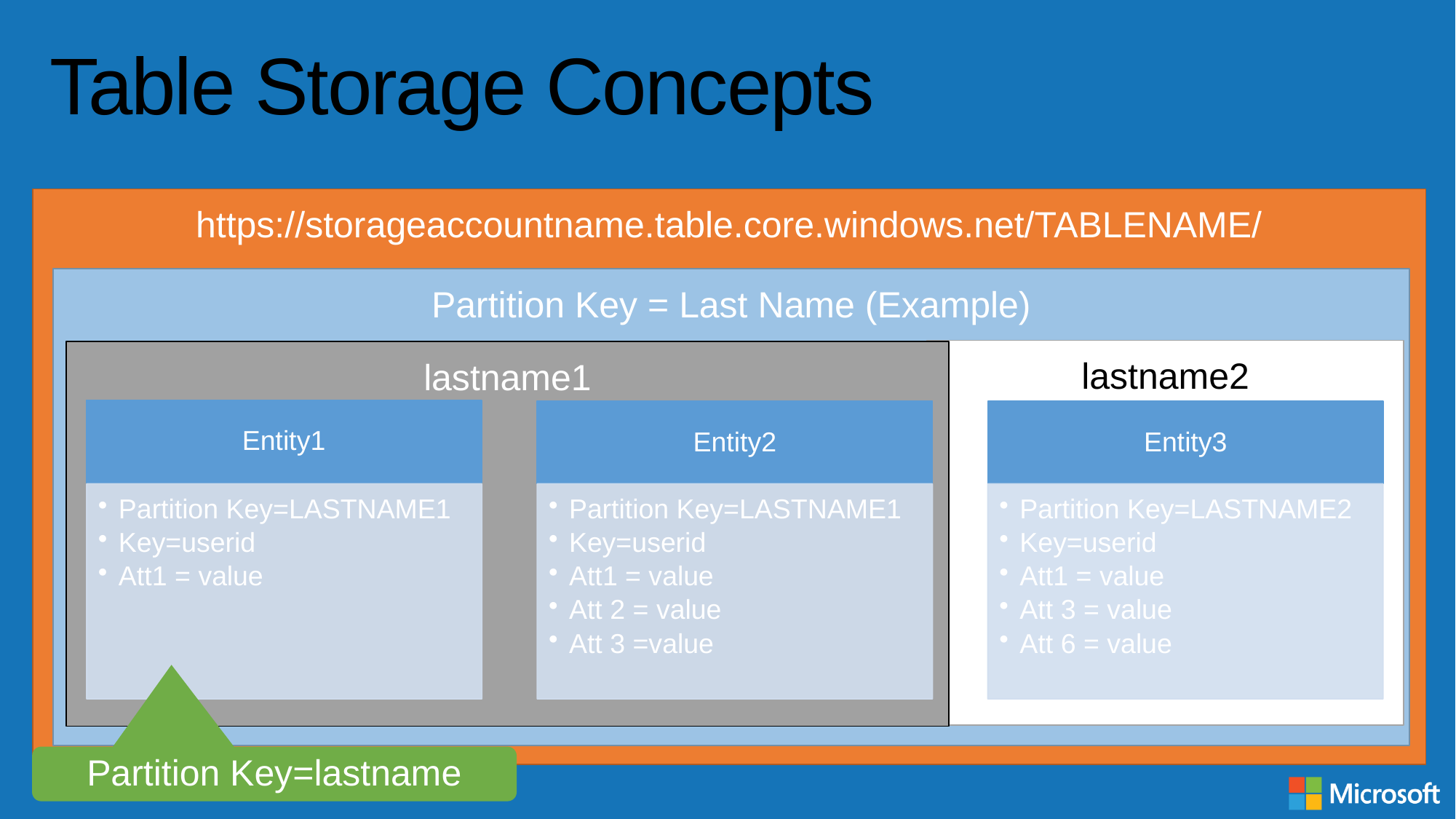

# Table Storage Concepts
https://storageaccountname.table.core.windows.net/TABLENAME/
Partition Key = Last Name (Example)
lastname2
lastname1
Entity1
Partition Key=LASTNAME1
Key=userid
Att1 = value
Entity2
Partition Key=LASTNAME1
Key=userid
Att1 = value
Att 2 = value
Att 3 =value
Entity3
Partition Key=LASTNAME2
Key=userid
Att1 = value
Att 3 = value
Att 6 = value
Partition Key=lastname